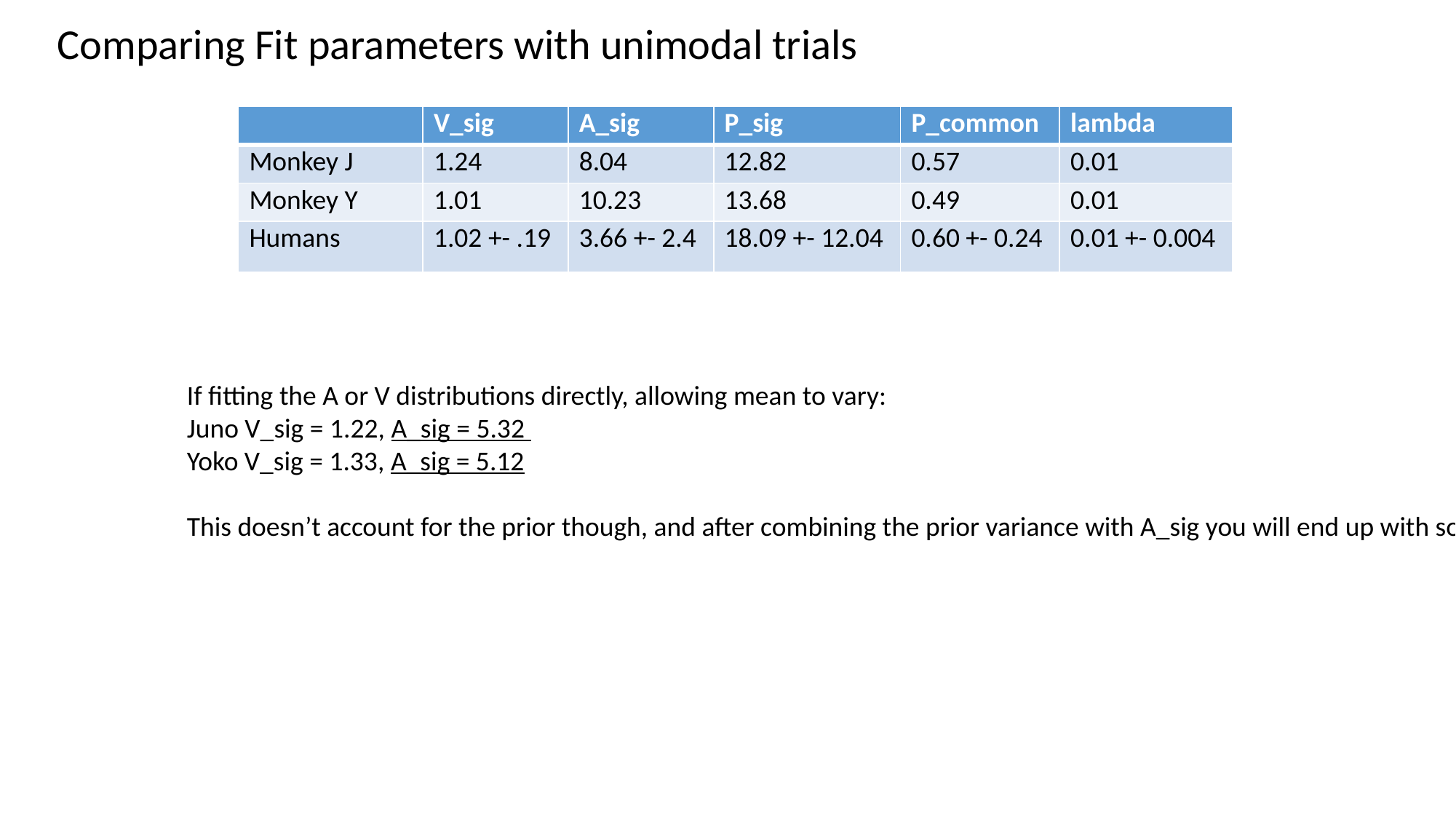

# Comparing Fit parameters with unimodal trials
|  | V\_sig | A\_sig | P\_sig | P\_common | lambda |
| --- | --- | --- | --- | --- | --- |
| Monkey J | 1.24 | 8.04 | 12.82 | 0.57 | 0.01 |
| Monkey Y | 1.01 | 10.23 | 13.68 | 0.49 | 0.01 |
| Humans | 1.02 +- .19 | 3.66 +- 2.4 | 18.09 +- 12.04 | 0.60 +- 0.24 | 0.01 +- 0.004 |
If fitting the A or V distributions directly, allowing mean to vary:
Juno V_sig = 1.22, A_sig = 5.32
Yoko V_sig = 1.33, A_sig = 5.12

This doesn’t account for the prior though, and after combining the prior variance with A_sig you will end up with something kindof close to this